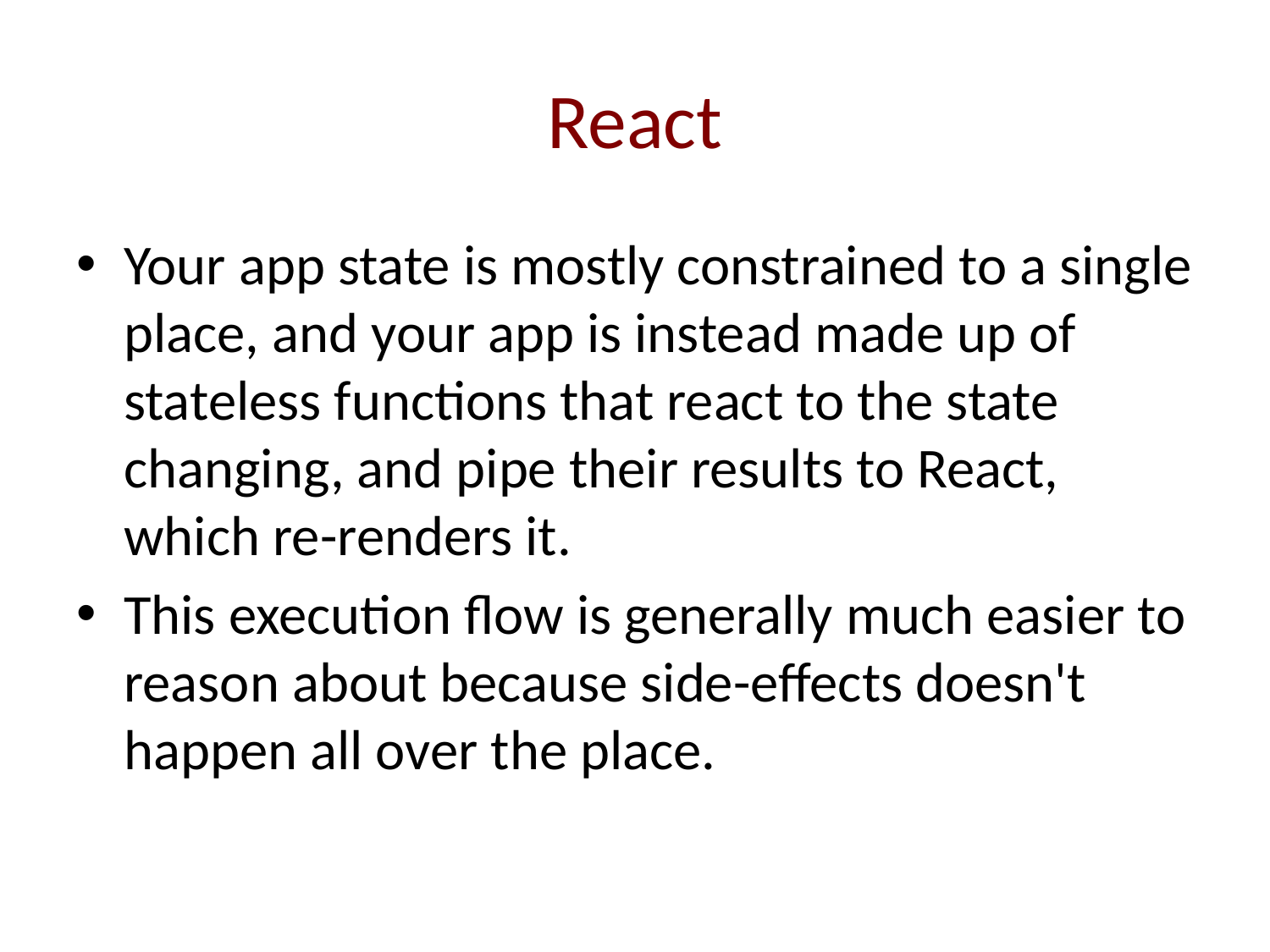

# React
Your app state is mostly constrained to a single place, and your app is instead made up of stateless functions that react to the state changing, and pipe their results to React, which re-renders it.
This execution flow is generally much easier to reason about because side-effects doesn't happen all over the place.